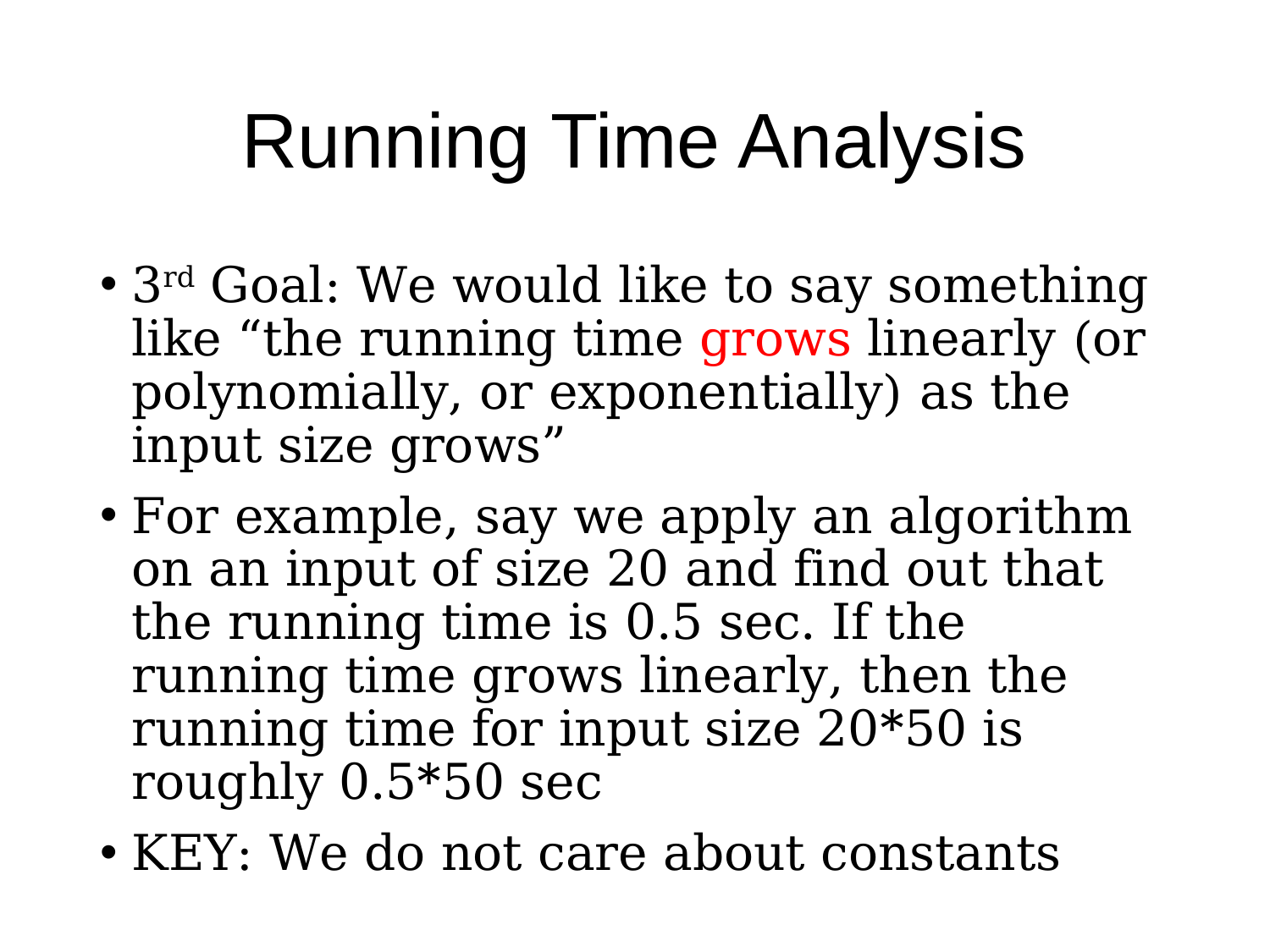

# Running Time Analysis
3rd Goal: We would like to say something like “the running time grows linearly (or polynomially, or exponentially) as the input size grows”
For example, say we apply an algorithm on an input of size 20 and find out that the running time is 0.5 sec. If the running time grows linearly, then the running time for input size 20*50 is roughly 0.5*50 sec
KEY: We do not care about constants